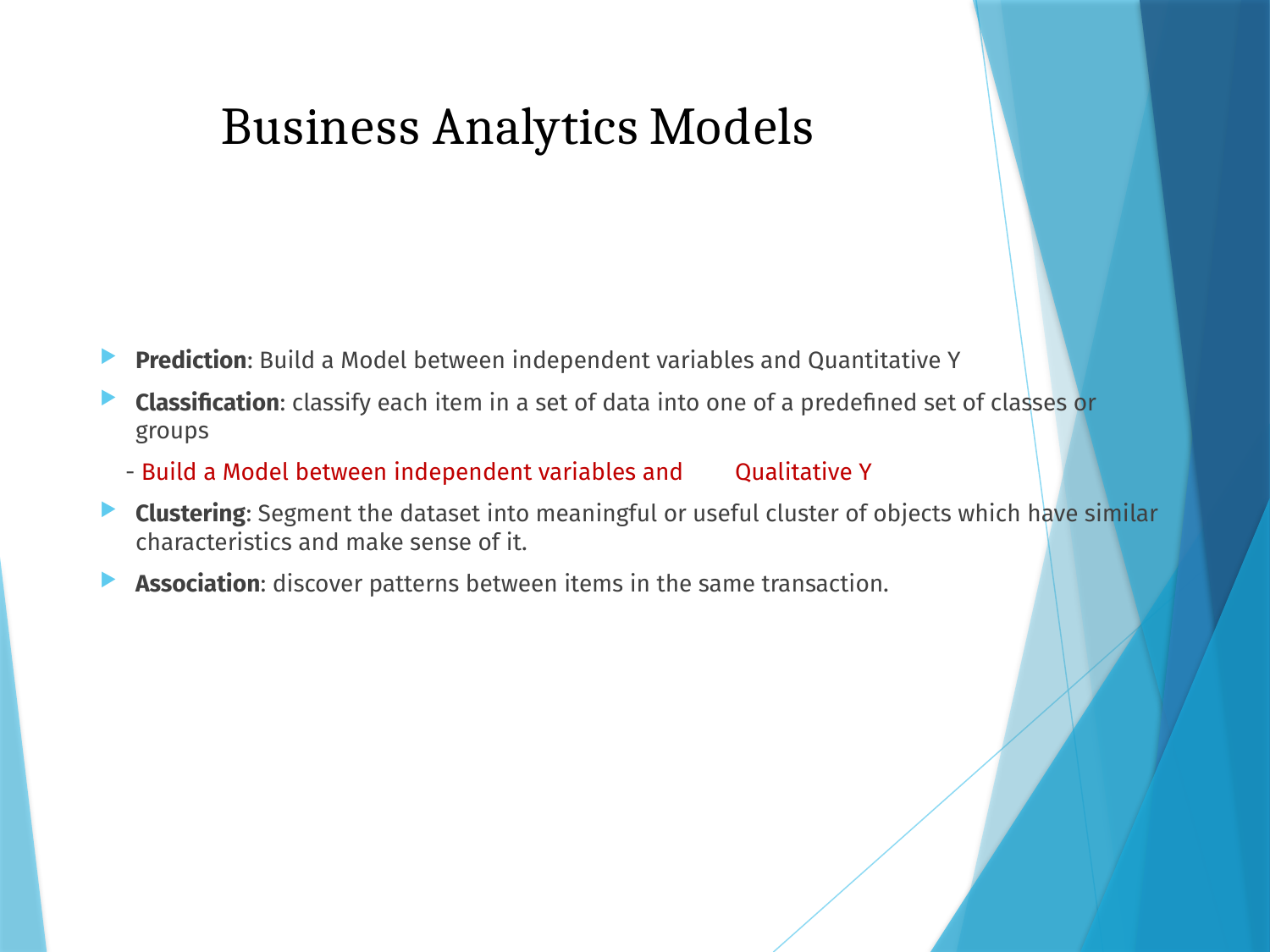

# Business Analytics Models
Prediction: Build a Model between independent variables and Quantitative Y
Classification: classify each item in a set of data into one of a predefined set of classes or groups
    - Build a Model between independent variables and     	Qualitative Y
Clustering: Segment the dataset into meaningful or useful cluster of objects which have similar characteristics and make sense of it.
Association: discover patterns between items in the same transaction.